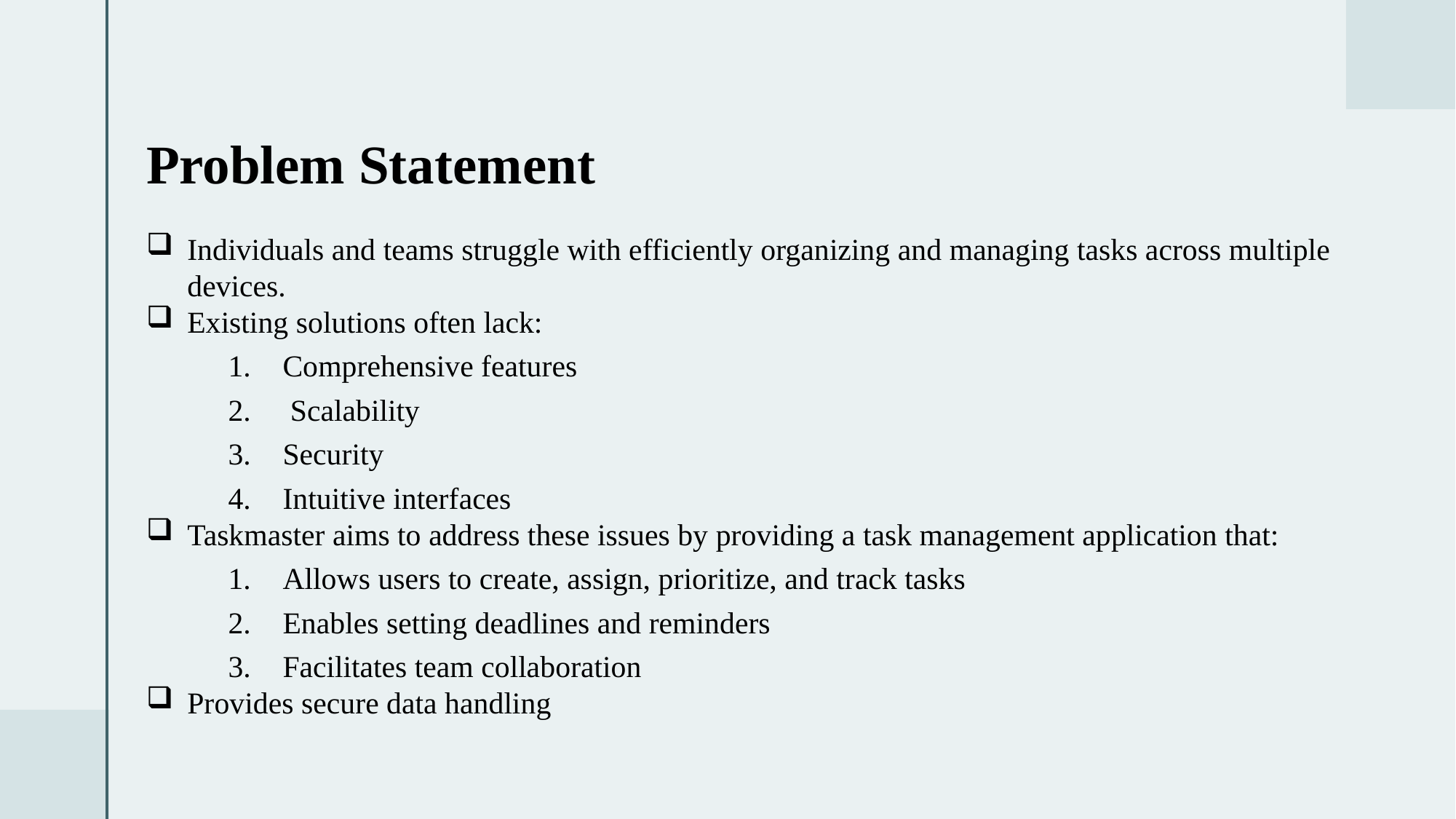

# Problem Statement
Individuals and teams struggle with efficiently organizing and managing tasks across multiple devices.
Existing solutions often lack:
Comprehensive features
 Scalability
Security
Intuitive interfaces
Taskmaster aims to address these issues by providing a task management application that:
Allows users to create, assign, prioritize, and track tasks
Enables setting deadlines and reminders
Facilitates team collaboration
Provides secure data handling